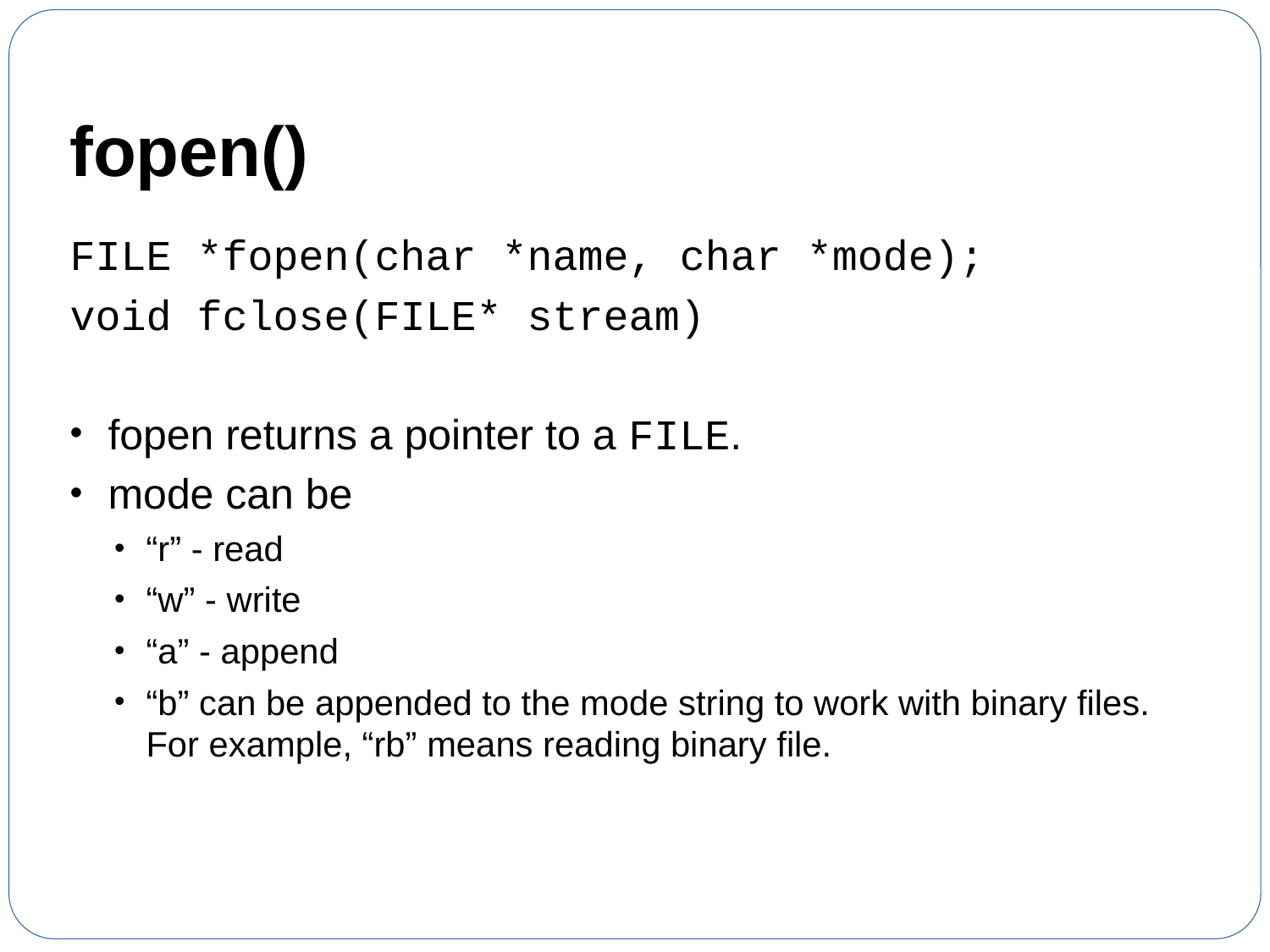

# fopen()
FILE *fopen(char *name, char *mode);
void fclose(FILE* stream)

fopen returns a pointer to a FILE.
mode can be
“r” - read
“w” - write
“a” - append
“b” can be appended to the mode string to work with binary files. For example, “rb” means reading binary file.